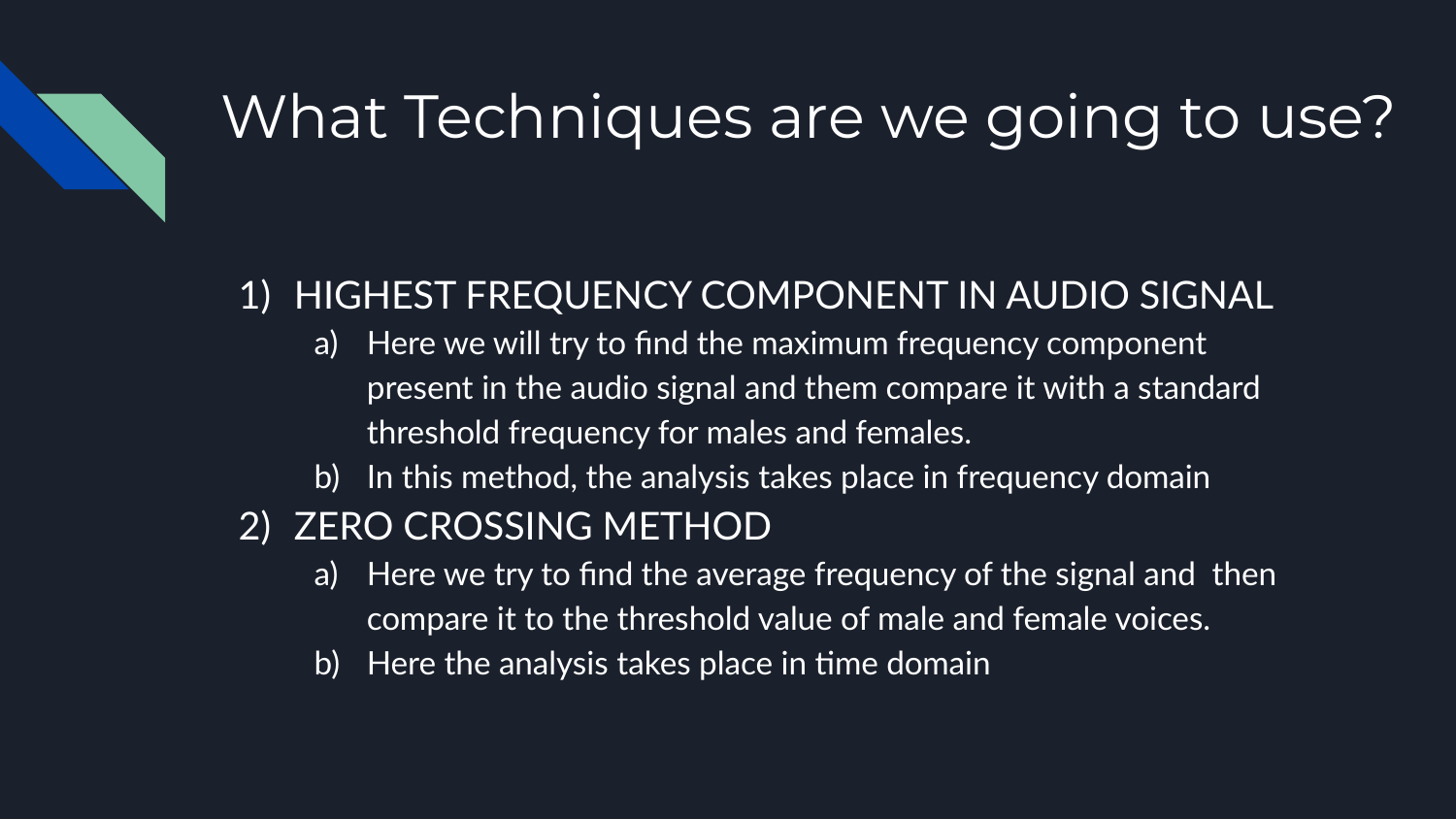

# What Techniques are we going to use?
HIGHEST FREQUENCY COMPONENT IN AUDIO SIGNAL
Here we will try to find the maximum frequency component present in the audio signal and them compare it with a standard threshold frequency for males and females.
In this method, the analysis takes place in frequency domain
ZERO CROSSING METHOD
Here we try to find the average frequency of the signal and  then compare it to the threshold value of male and female voices.
Here the analysis takes place in time domain